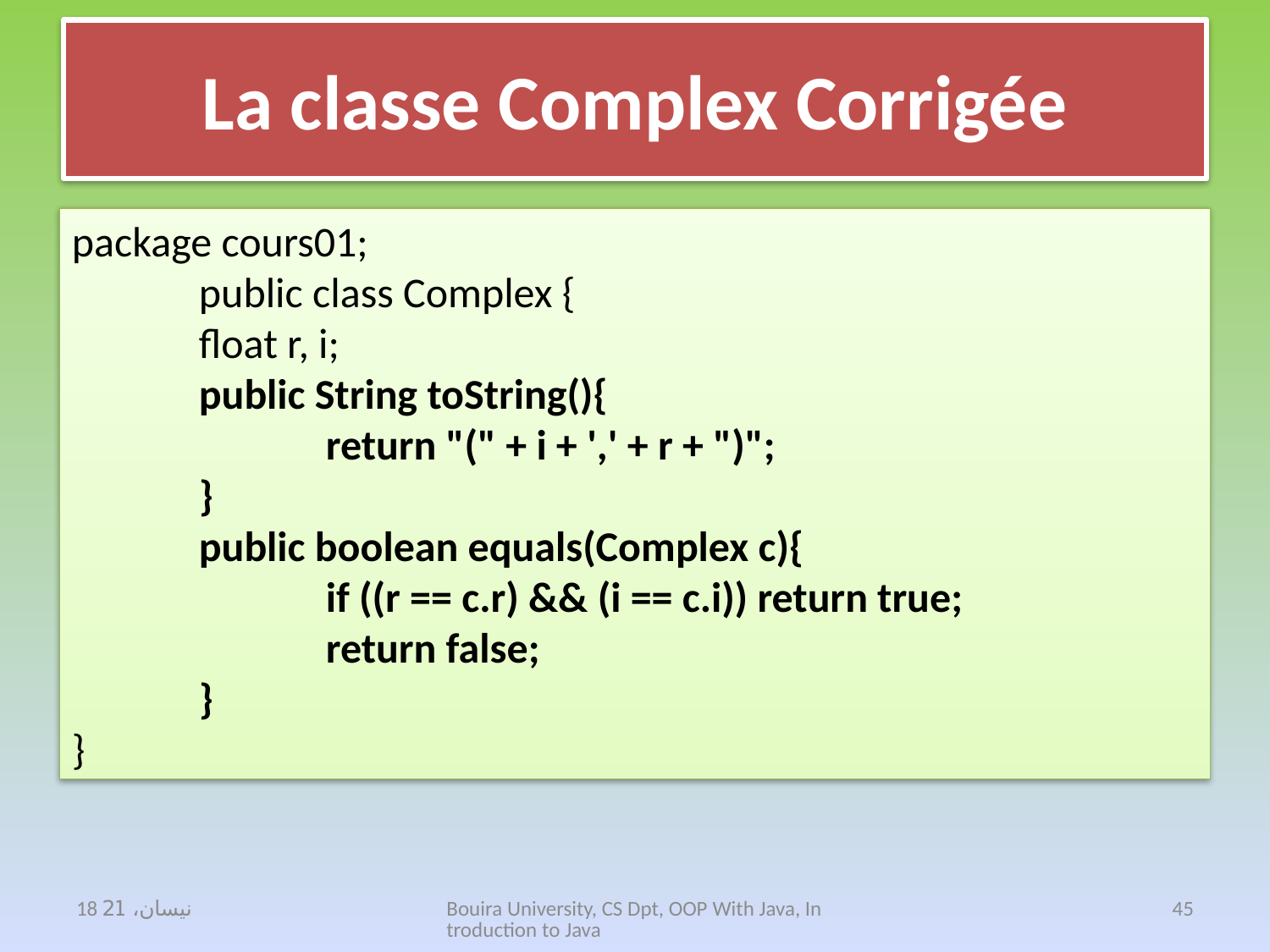

# La classe Complex Corrigée
package cours01;
	public class Complex {
	float r, i;
	public String toString(){
		return "(" + i + ',' + r + ")";
	}
	public boolean equals(Complex c){
		if ((r == c.r) && (i == c.i)) return true;
		return false;
	}
}
18 نيسان، 21
Bouira University, CS Dpt, OOP With Java, Introduction to Java
45